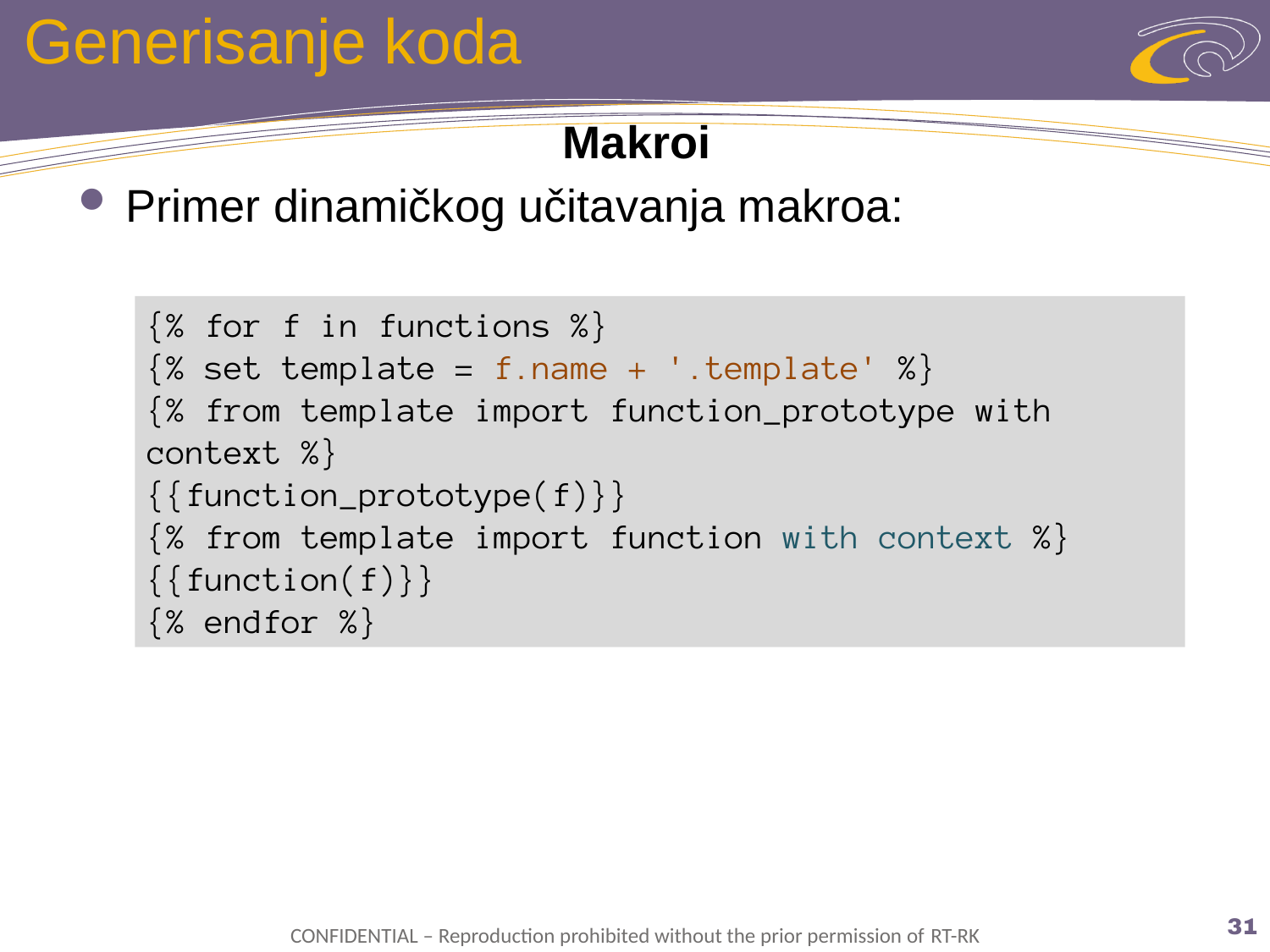

# Generisanje koda
Makroi
Primer dinamičkog učitavanja makroa:
{% for f in functions %}
{% set template = f.name + '.template' %}
{% from template import function_prototype with context %}
{{function_prototype(f)}}
{% from template import function with context %}
{{function(f)}}
{% endfor %}